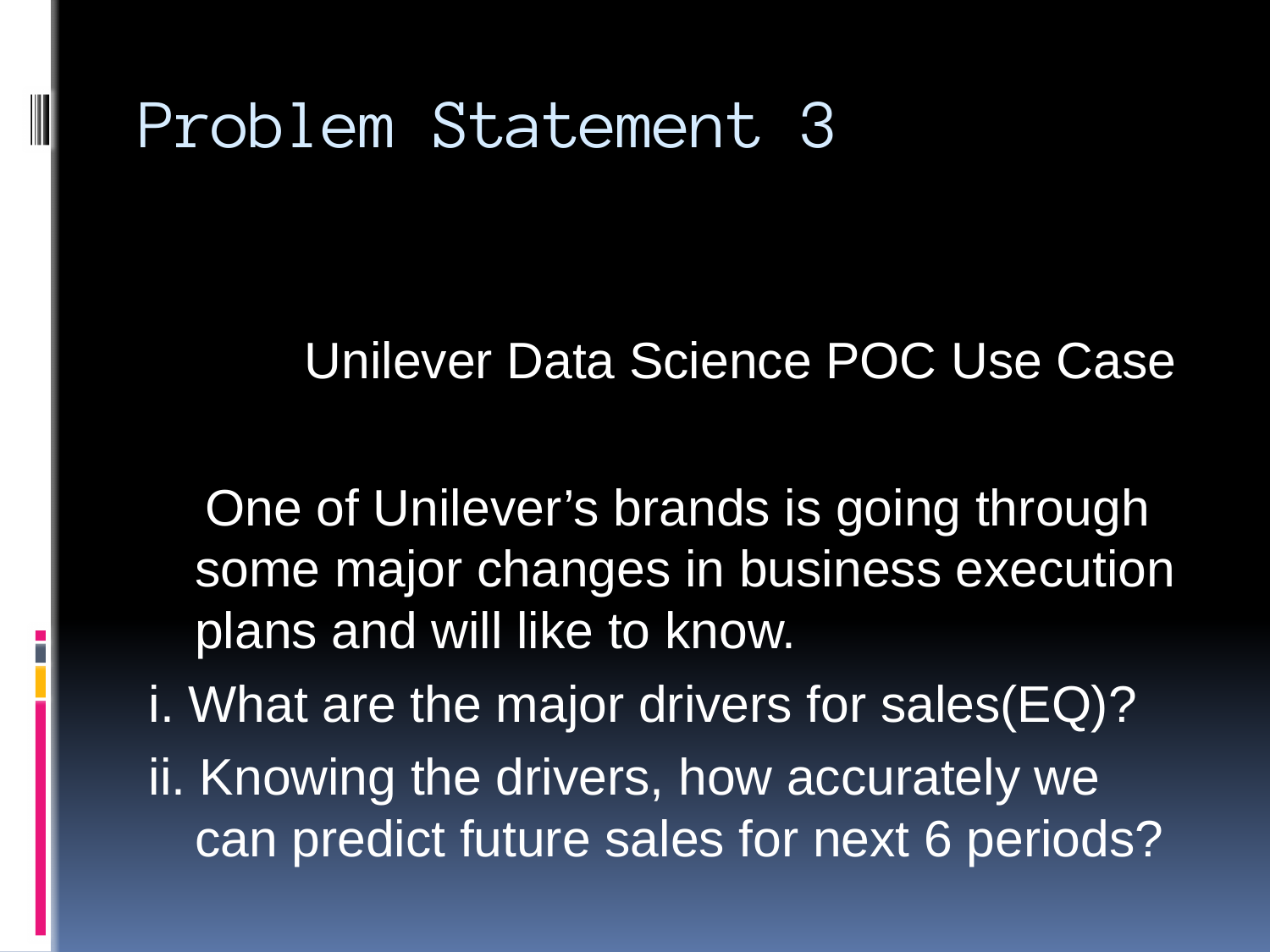

# Problem Statement 3

           Unilever Data Science POC Use Case

    One of Unilever’s brands is going through some major changes in business execution plans and will like to know.
i. What are the major drivers for sales(EQ)?
ii. Knowing the drivers, how accurately we can predict future sales for next 6 periods?